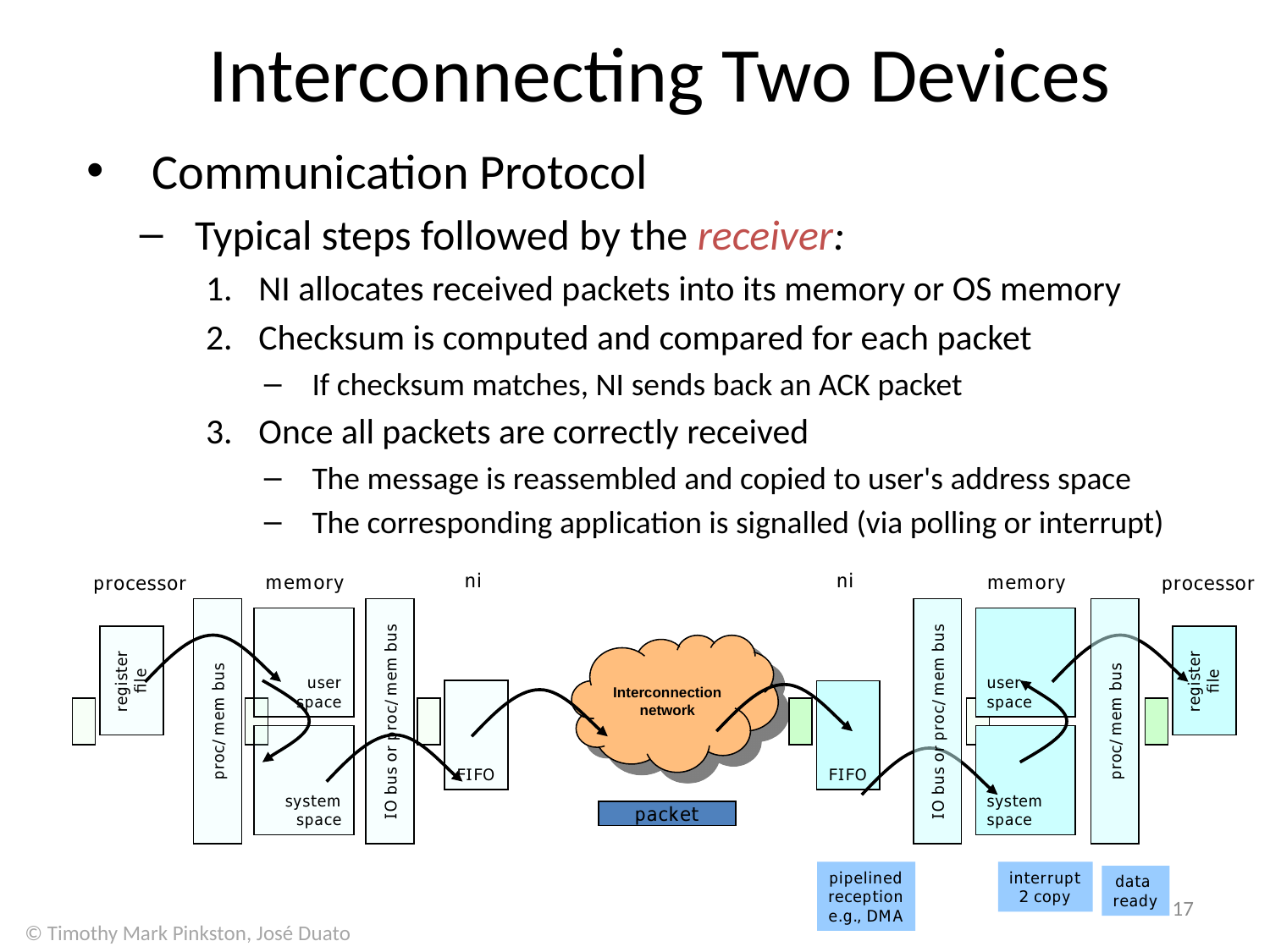

# Interconnecting Two Devices
Communication Protocol
Typical steps followed by the receiver:
NI allocates received packets into its memory or OS memory
Checksum is computed and compared for each packet
If checksum matches, NI sends back an ACK packet
Once all packets are correctly received
The message is reassembled and copied to user's address space
The corresponding application is signalled (via polling or interrupt)
ni
ni
memory
memory
processor
processor
proc/mem bus
IO bus or proc/mem bus
IO bus or proc/mem bus
proc/mem bus
user
space
user
space
register
file
register
file

Interconnection
network
FIFO
FIFO

system
space
system
space

packet
pipelined
reception
e.g., DMA
interrupt
2 copy
data
ready
17
© Timothy Mark Pinkston, José Duato